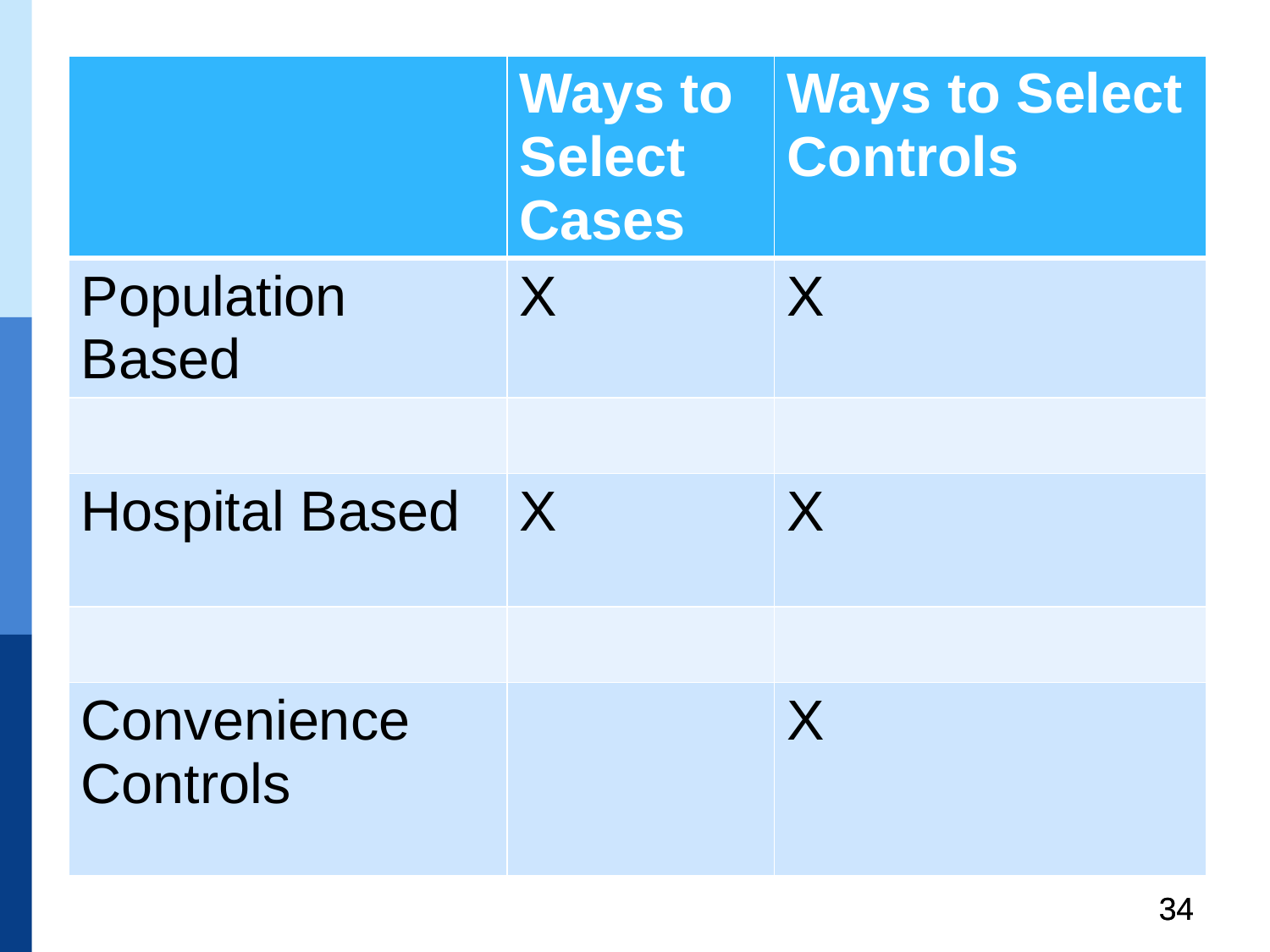

|  | Ways to Select Cases | Ways to Select Controls |
| --- | --- | --- |
| Population Based | X | X |
|  |  |  |
| Hospital Based | X | X |
|  |  |  |
| Convenience Controls |  | X |
34
34